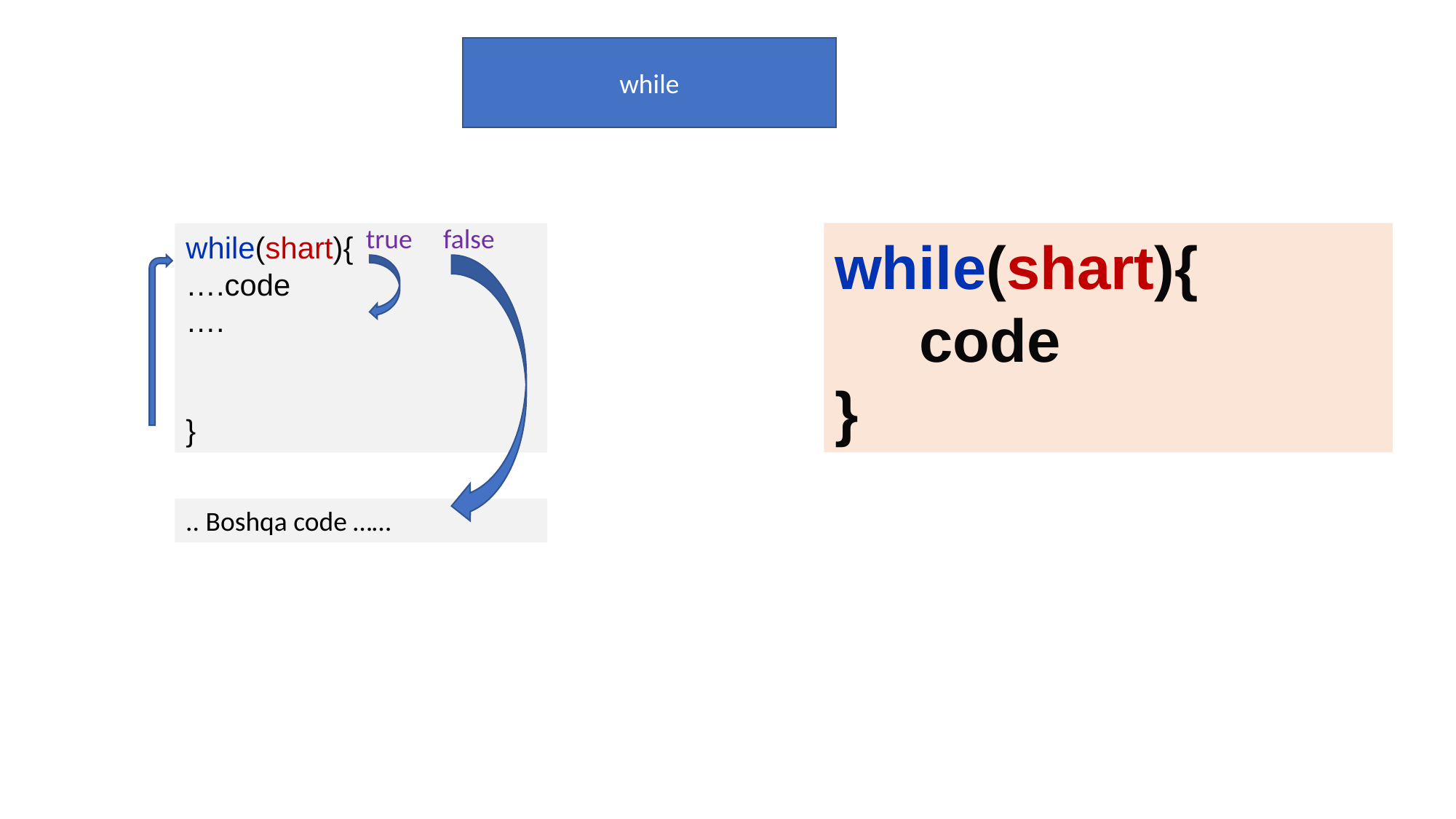

while
true     false
while(shart){
     code
}
while(shart){
….code
….

}

.. Boshqa code ……